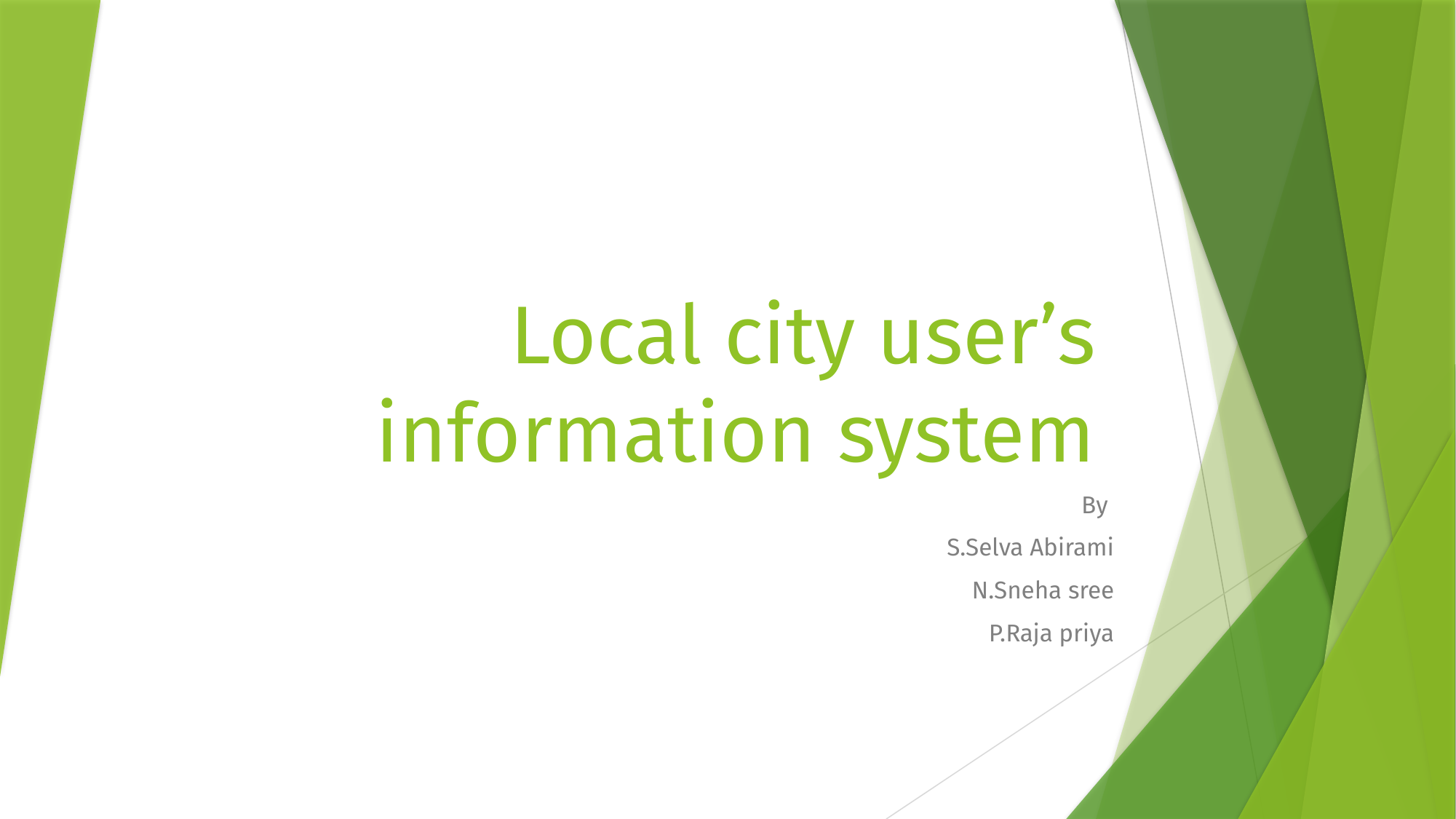

# Local city user’s information system
By
S.Selva Abirami
N.Sneha sree
P.Raja priya